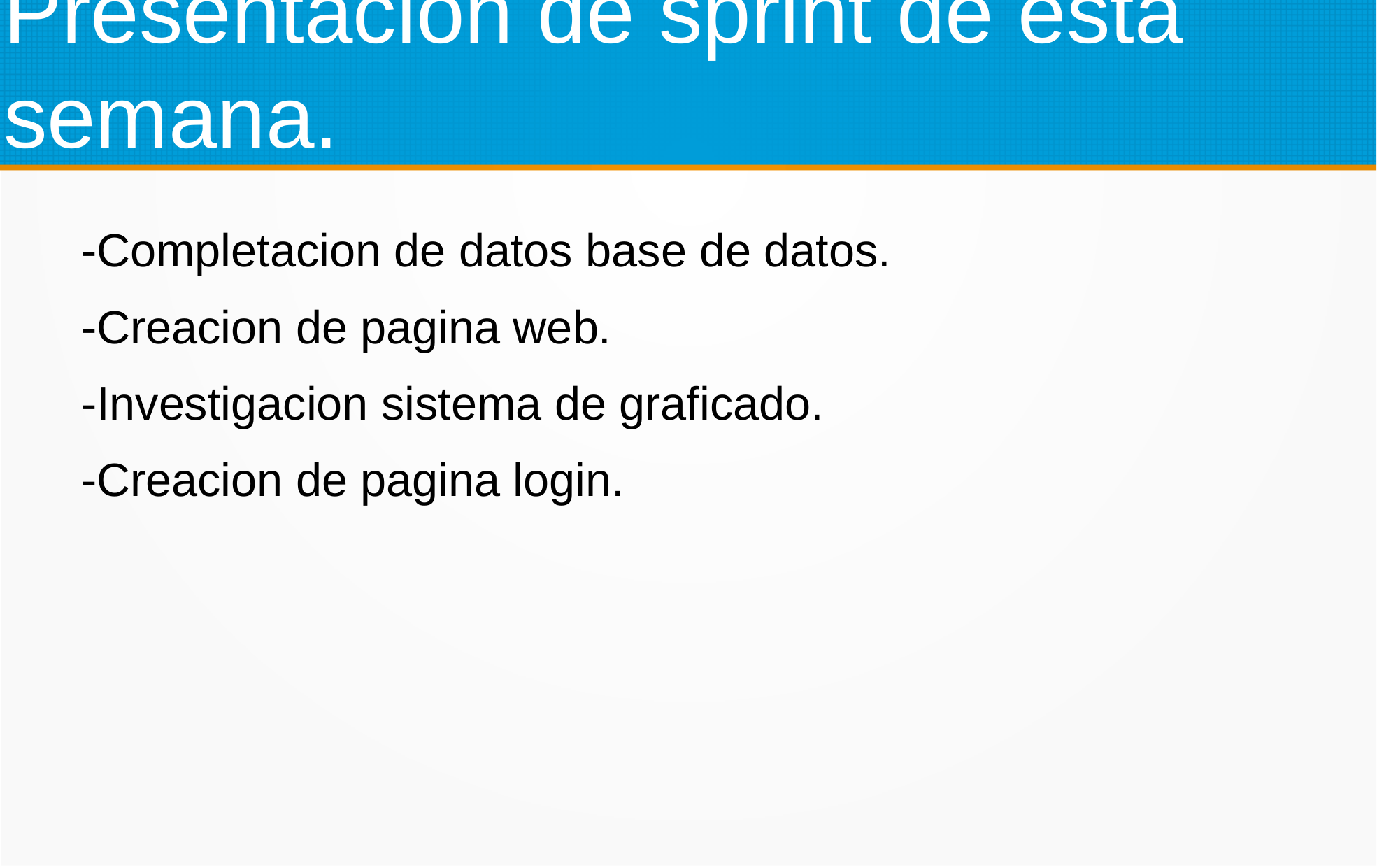

-Completacion de datos base de datos.
-Creacion de pagina web.
-Investigacion sistema de graficado.
-Creacion de pagina login.
Presentacion de sprint de esta semana.